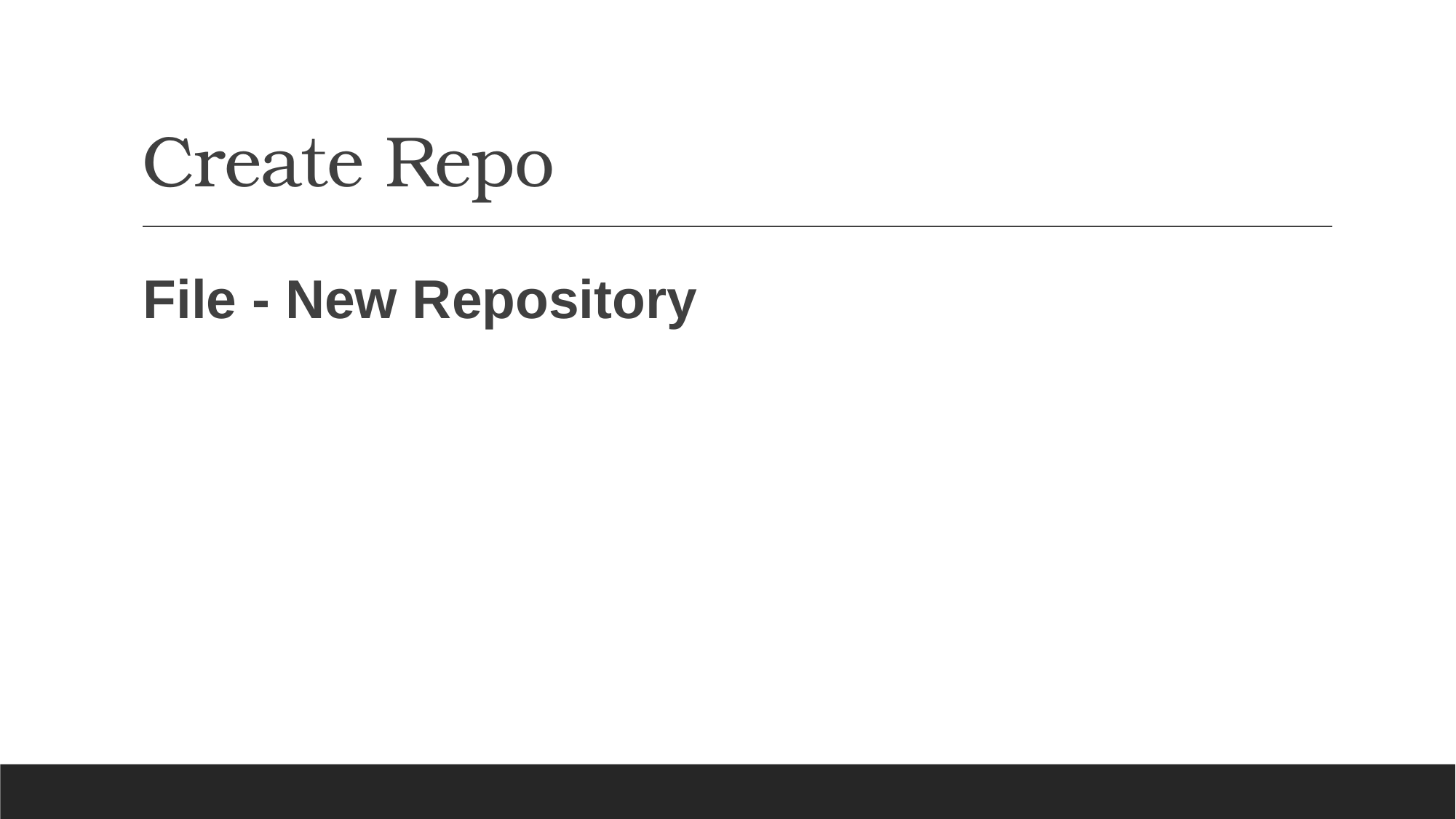

# Create Repo
File - New Repository